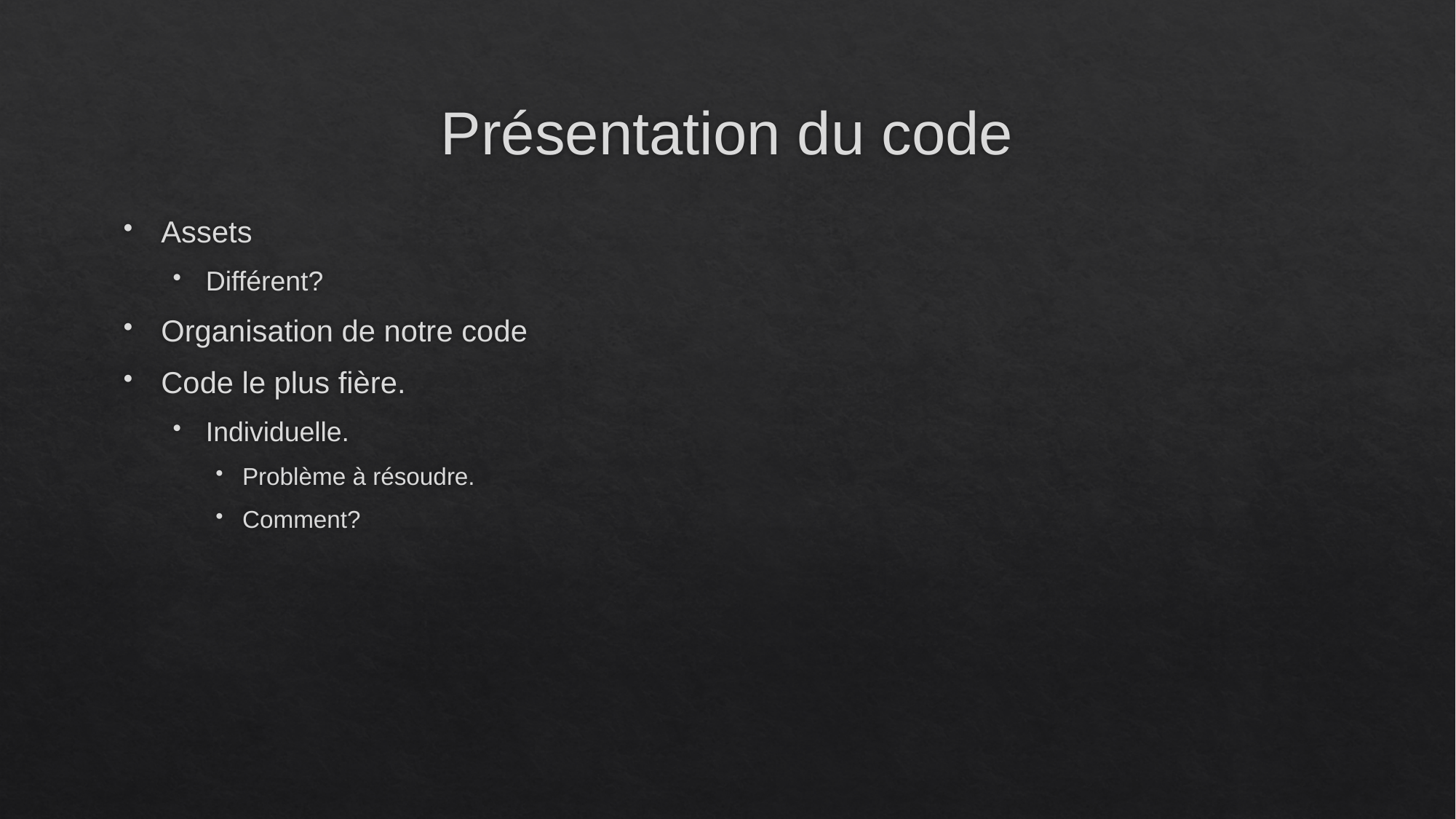

# Présentation du code
Assets
Différent?
Organisation de notre code
Code le plus fière.
Individuelle.
Problème à résoudre.
Comment?